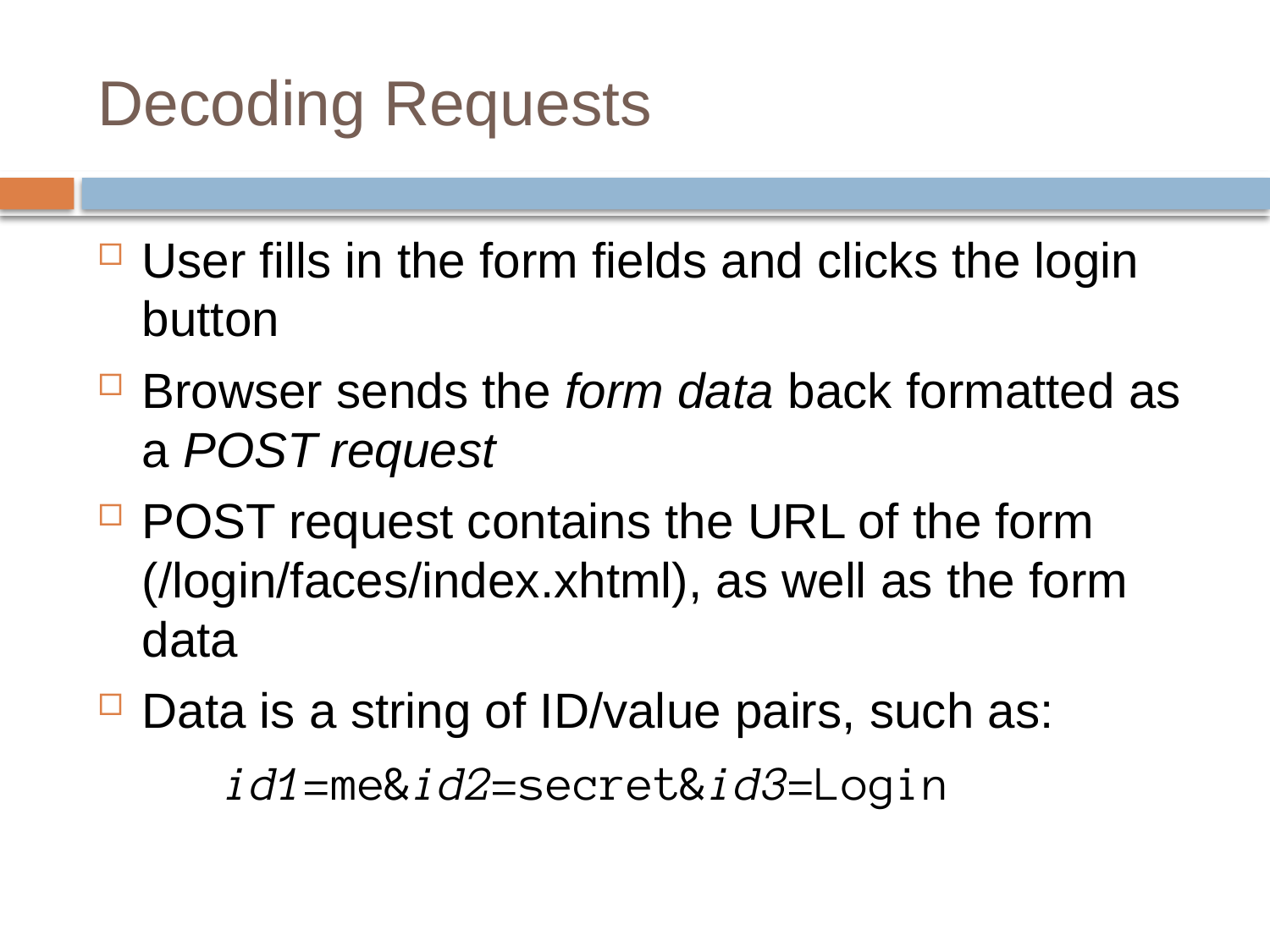

# Decoding Requests
User fills in the form fields and clicks the login button
Browser sends the form data back formatted as a POST request
POST request contains the URL of the form (/login/faces/index.xhtml), as well as the form data
Data is a string of ID/value pairs, such as:
	id1=me&id2=secret&id3=Login